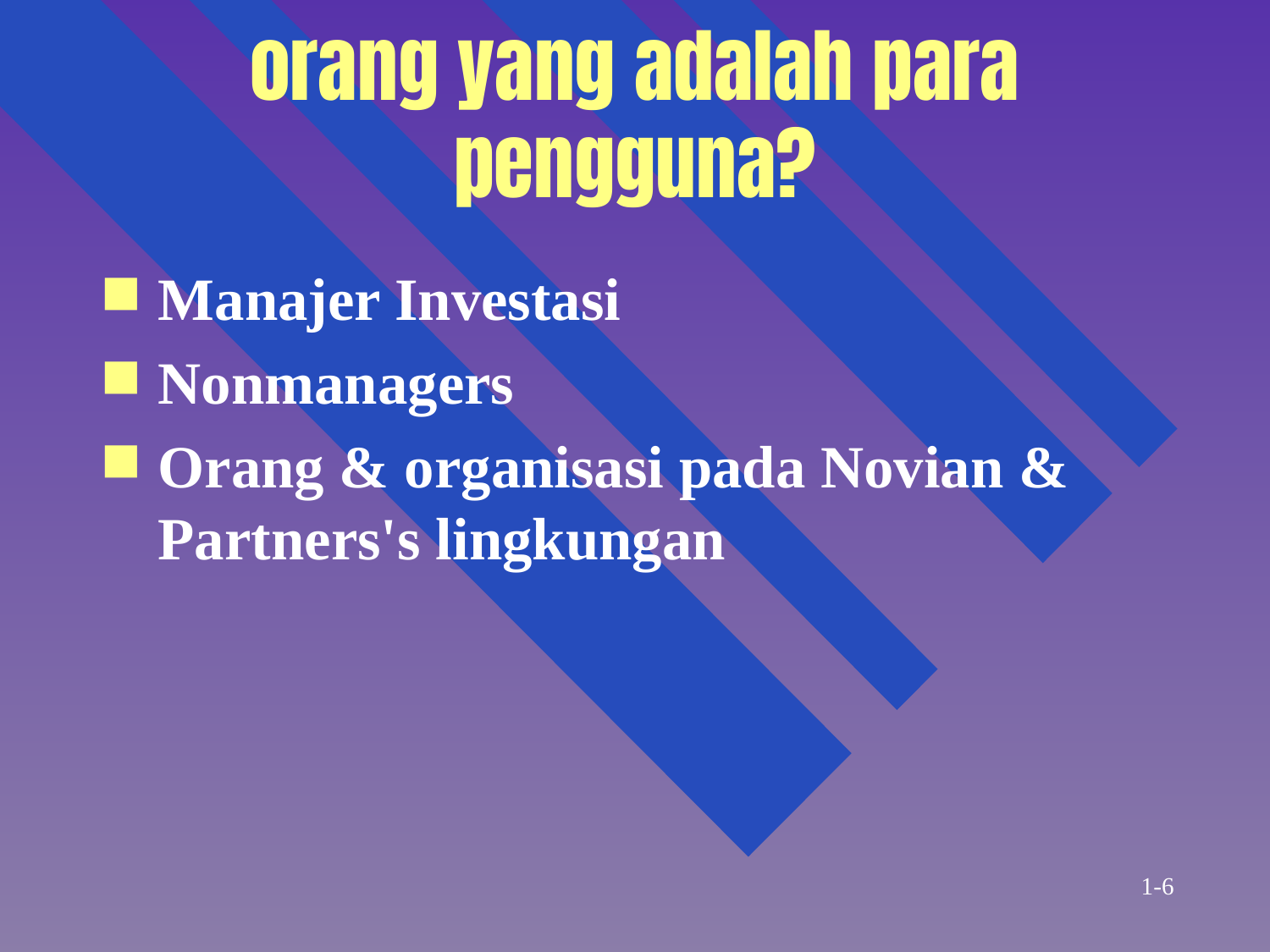

# orang yang adalah para pengguna?
Manajer Investasi
Nonmanagers
Orang & organisasi pada Novian & Partners's lingkungan
1-6